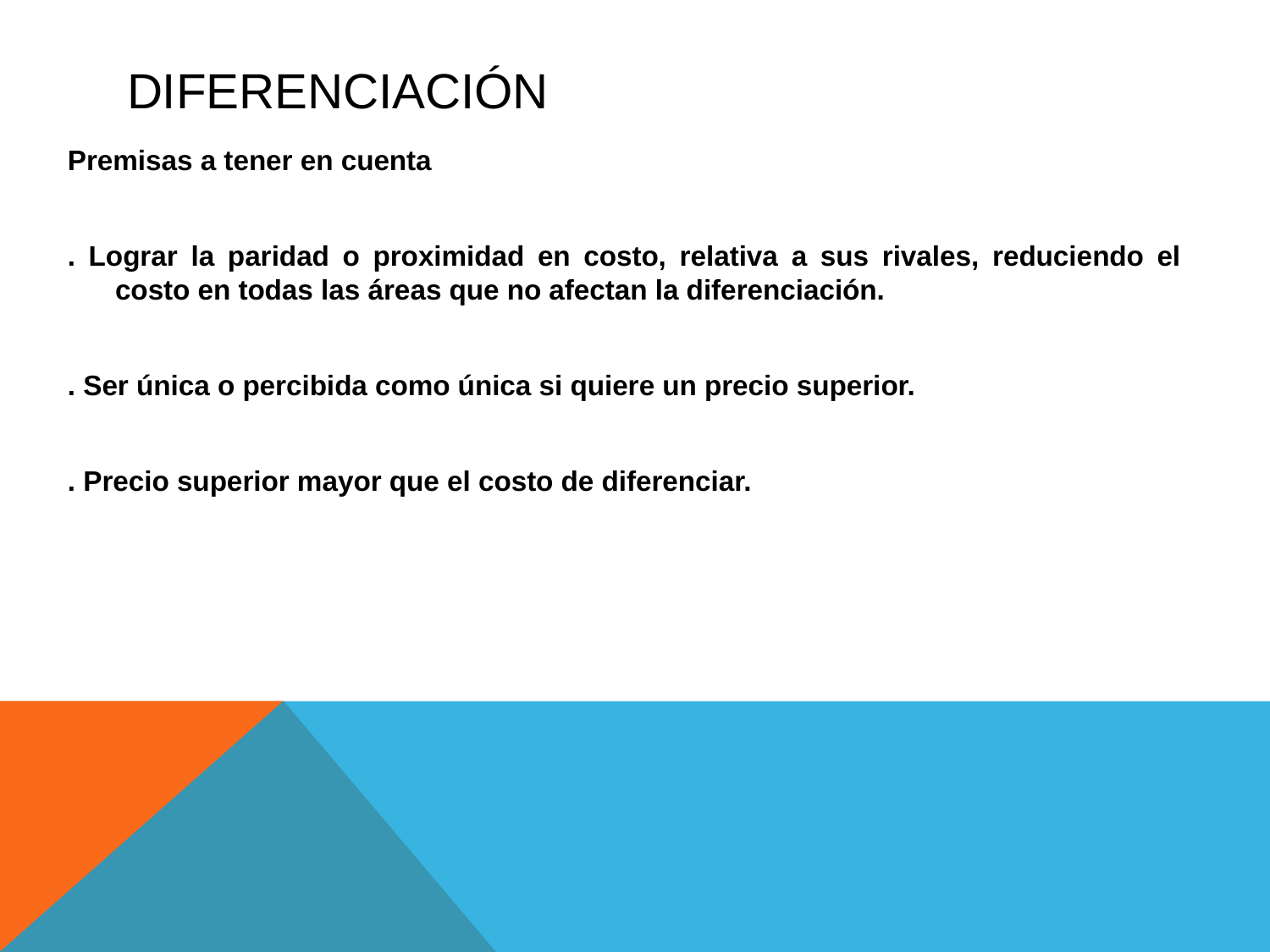

# Diferenciación
Premisas a tener en cuenta

. Lograr la paridad o proximidad en costo, relativa a sus rivales, reduciendo el costo en todas las áreas que no afectan la diferenciación.

. Ser única o percibida como única si quiere un precio superior.

. Precio superior mayor que el costo de diferenciar.